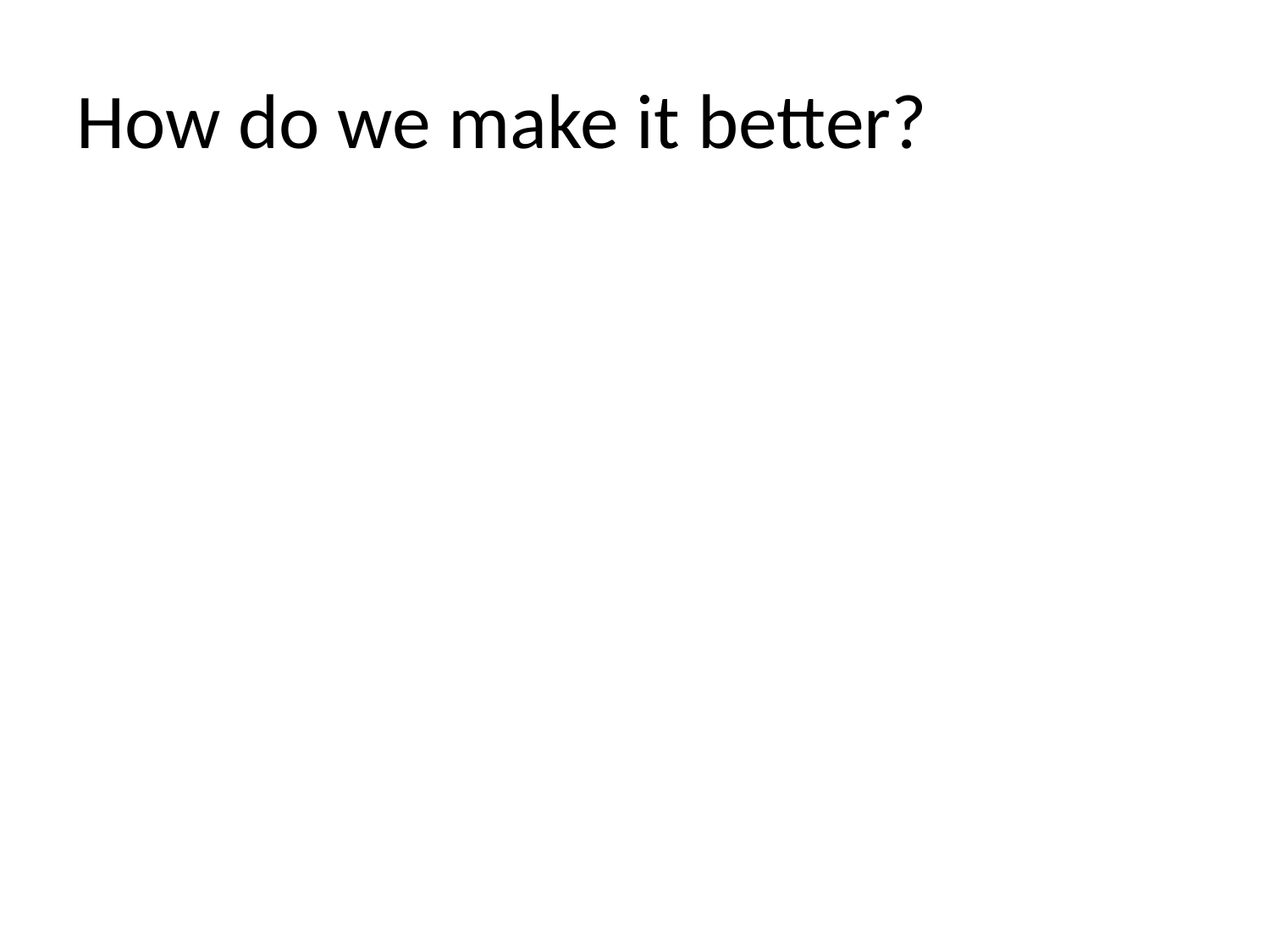

# How do we make it better?